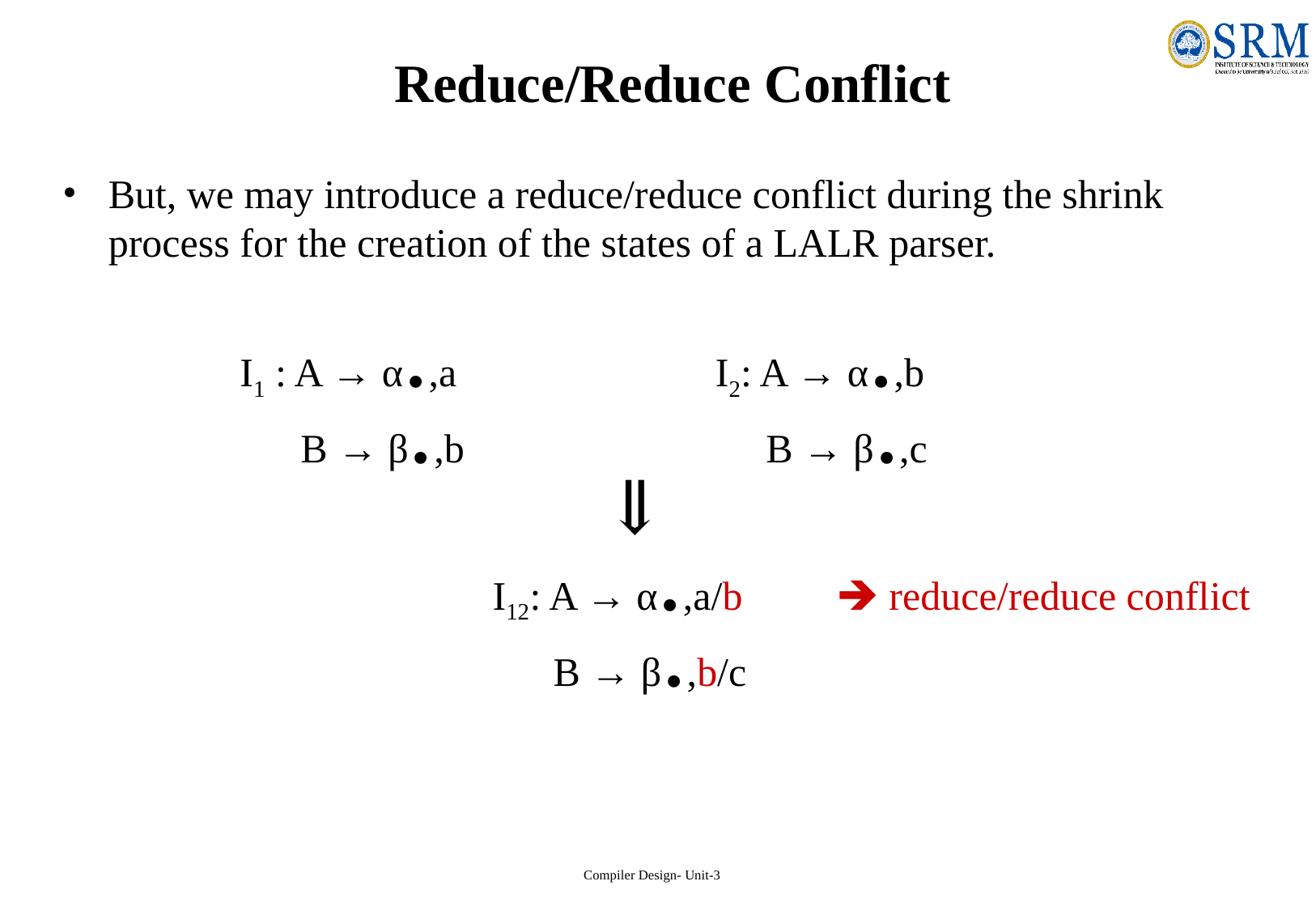

# Reduce/Reduce Conflict
But, we may introduce a reduce/reduce conflict during the shrink process for the creation of the states of a LALR parser.

		 I1 : A → α.,a		 	I2: A → α.,b
		       B → β.,b		 	     B → β.,c
					 ⇓
				  I12: A → α.,a/b	🡺 reduce/reduce conflict
				        B → β.,b/c

Compiler Design- Unit-3